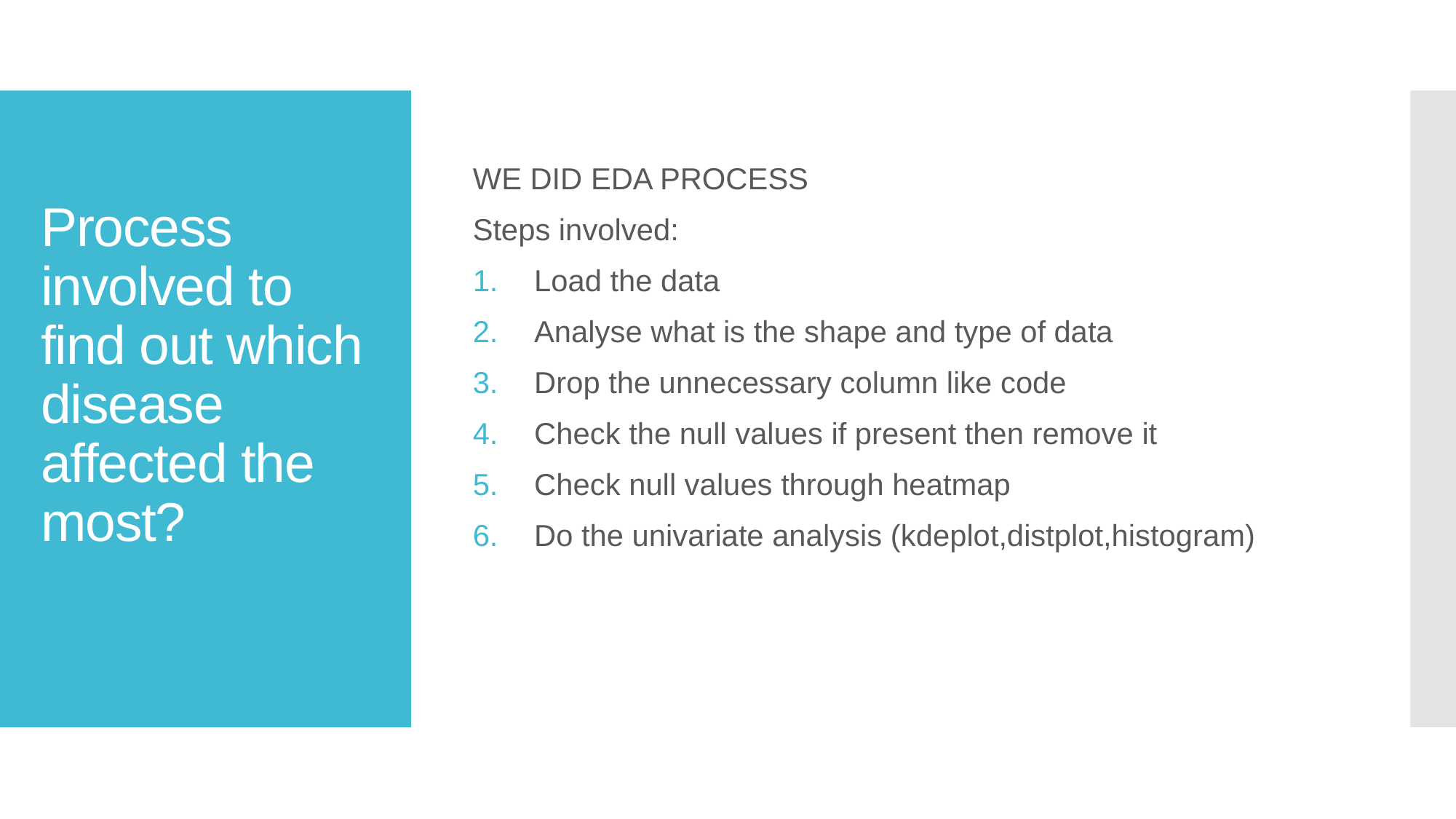

WE DID EDA PROCESS
Steps involved:
Load the data
Analyse what is the shape and type of data
Drop the unnecessary column like code
Check the null values if present then remove it
Check null values through heatmap
Do the univariate analysis (kdeplot,distplot,histogram)

# Process involved to find out which disease affected the most?